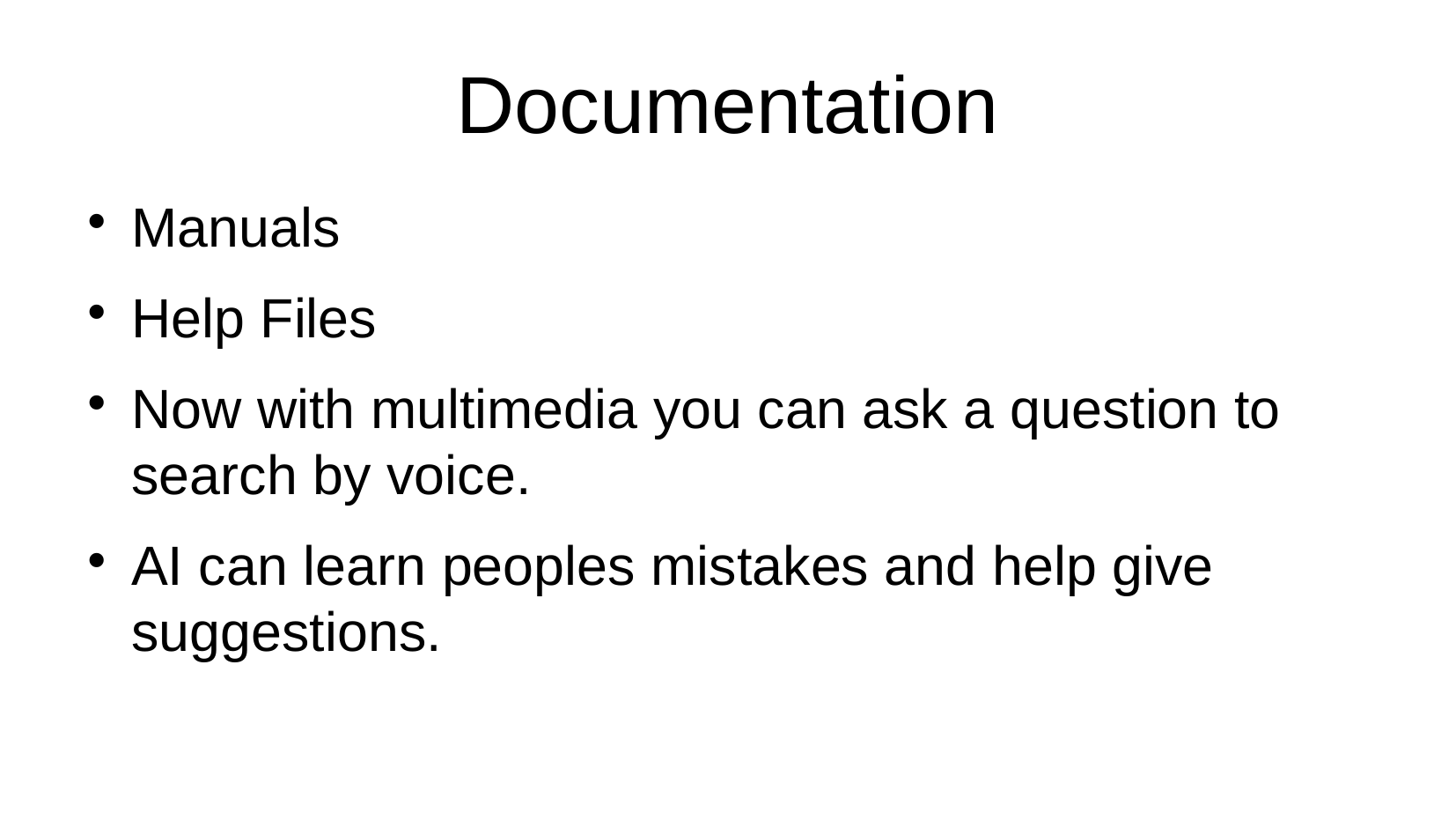

Documentation
Manuals
Help Files
Now with multimedia you can ask a question to search by voice.
AI can learn peoples mistakes and help give suggestions.